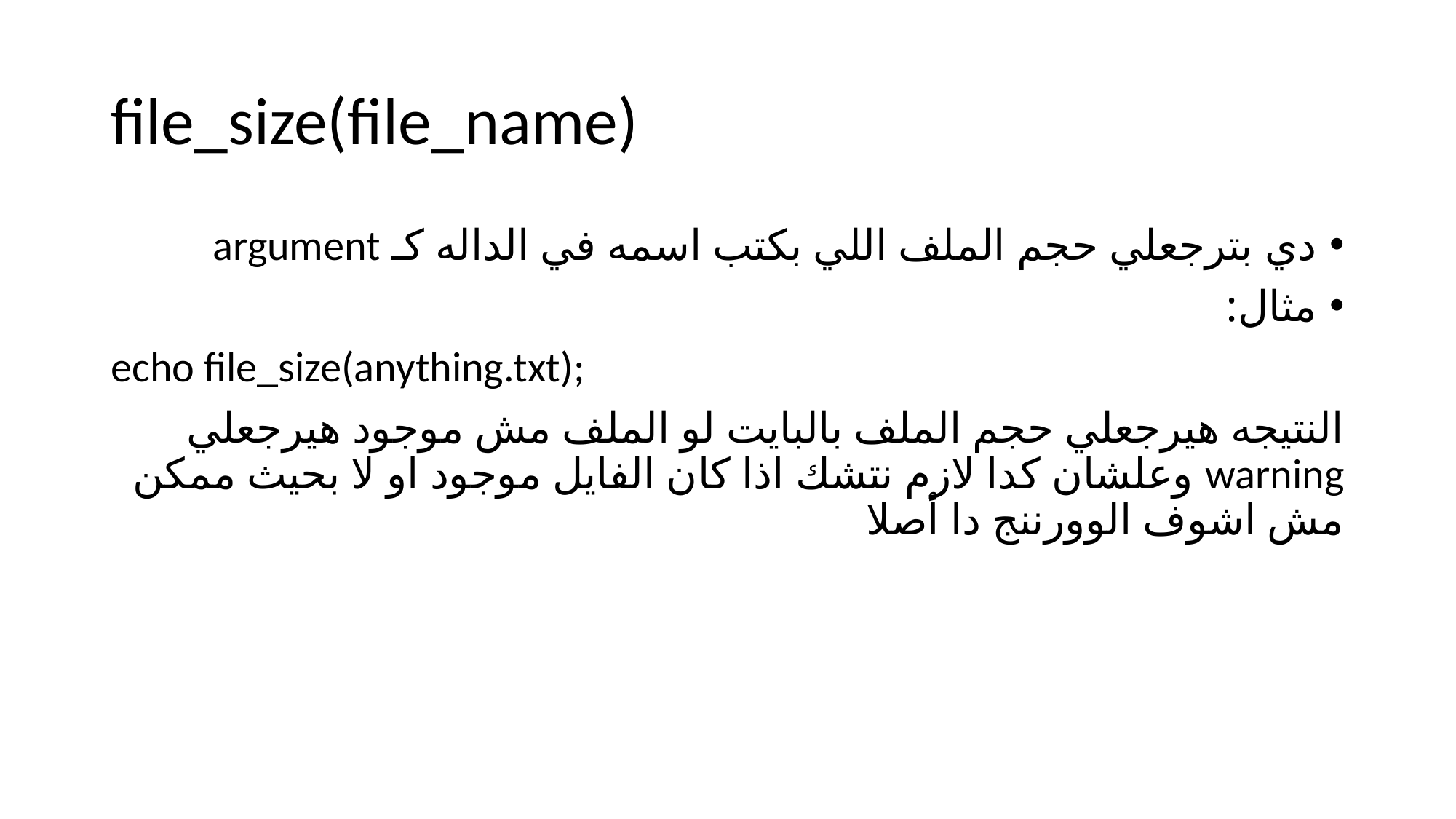

# file_size(file_name)
دي بترجعلي حجم الملف اللي بكتب اسمه في الداله كـ argument
مثال:
echo file_size(anything.txt);
النتيجه هيرجعلي حجم الملف بالبايت لو الملف مش موجود هيرجعلي warning وعلشان كدا لازم نتشك اذا كان الفايل موجود او لا بحيث ممكن مش اشوف الوورننج دا أصلا